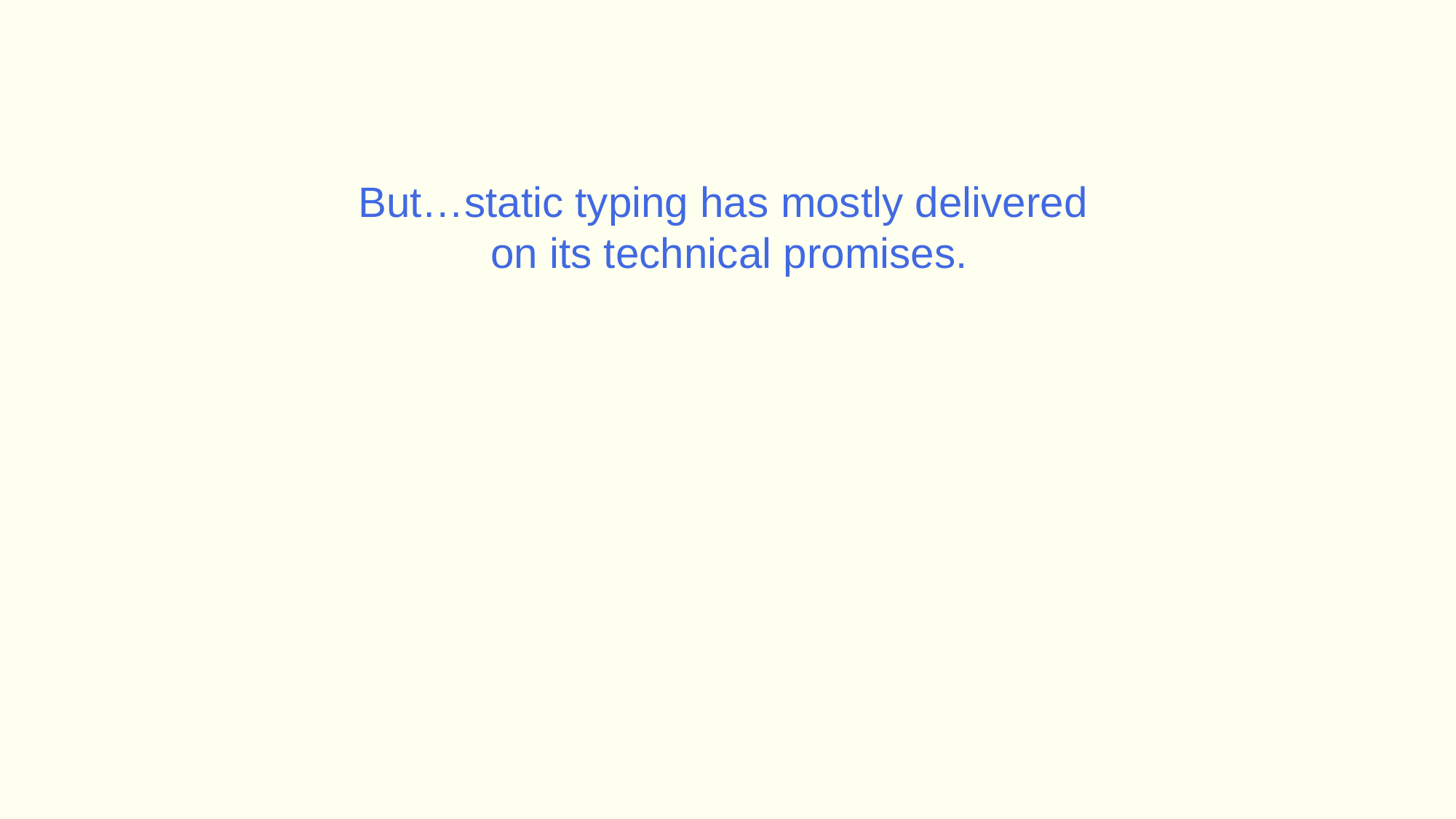

But…static typing has mostly delivered
on its technical promises.